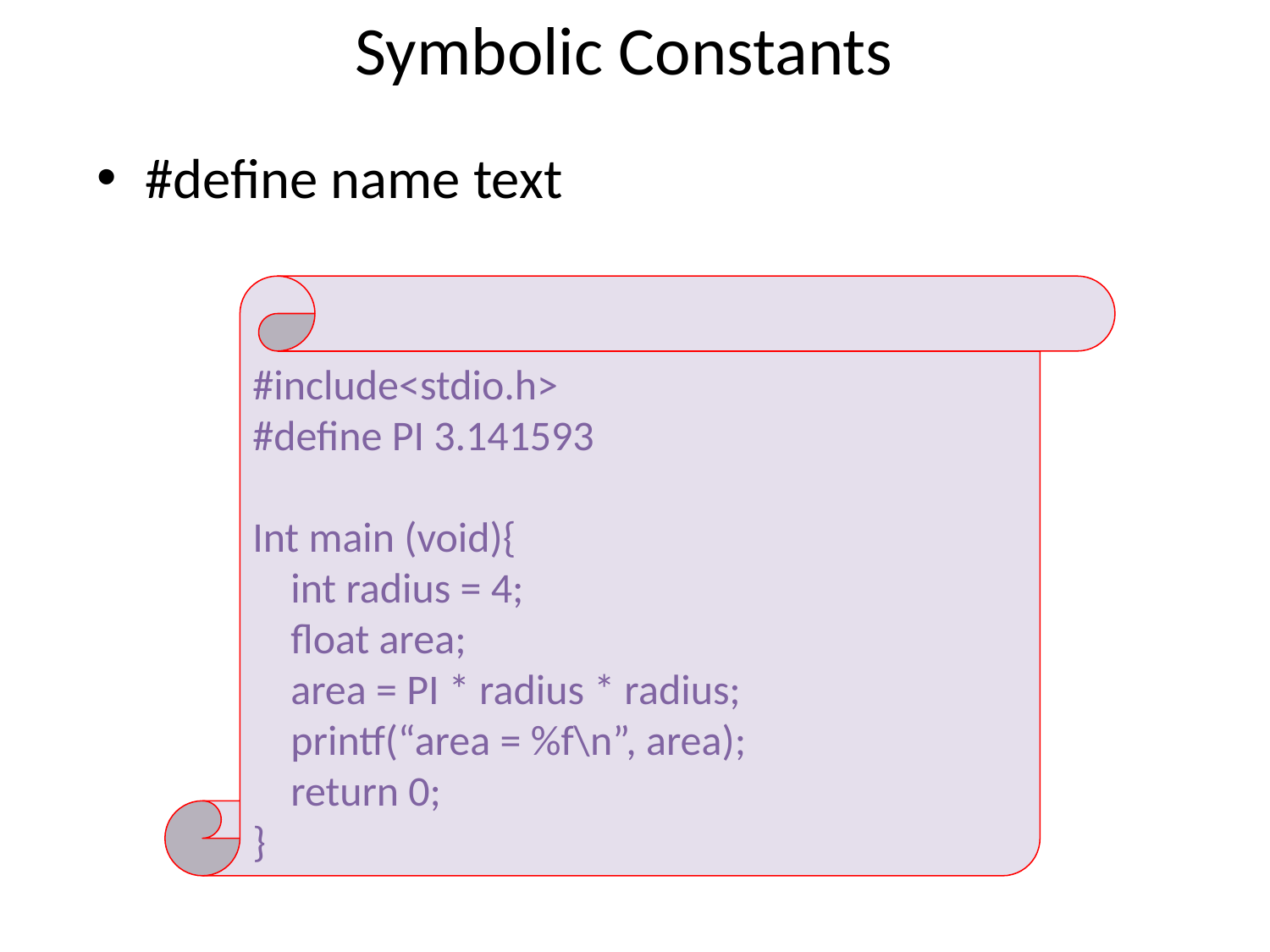

Symbolic Constants
#define name text
#include<stdio.h>
#define PI 3.141593

Int main (void){
    int radius = 4;
    float area;
    area = PI * radius * radius;
    printf(“area = %f\n”, area);
    return 0;
}